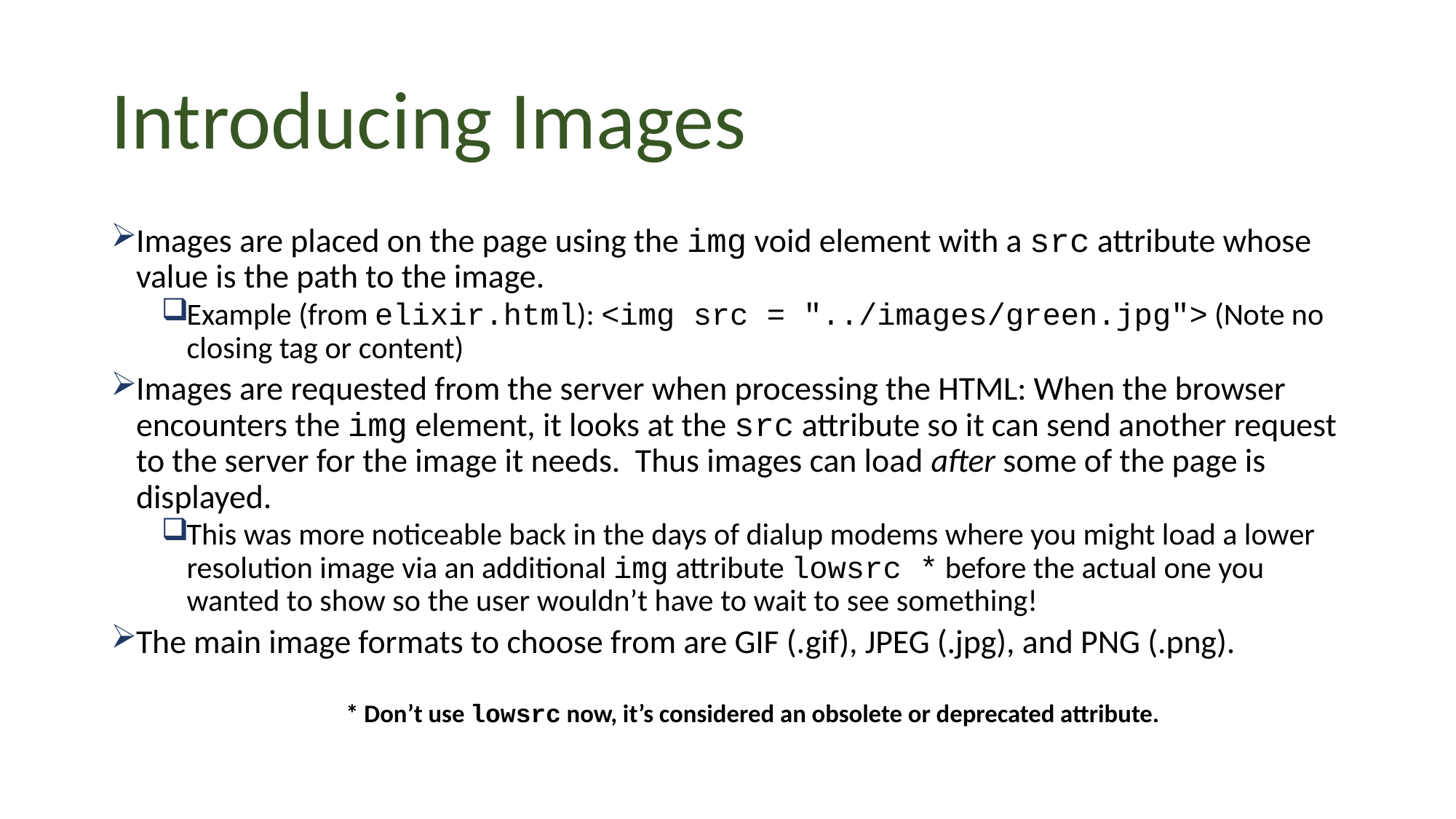

# Introducing Images
Images are placed on the page using the img void element with a src attribute whose value is the path to the image.
Example (from elixir.html): <img src = "../images/green.jpg"> (Note no closing tag or content)
Images are requested from the server when processing the HTML: When the browser encounters the img element, it looks at the src attribute so it can send another request to the server for the image it needs.  Thus images can load after some of the page is displayed.
This was more noticeable back in the days of dialup modems where you might load a lower resolution image via an additional img attribute lowsrc * before the actual one you wanted to show so the user wouldn’t have to wait to see something!
The main image formats to choose from are GIF (.gif), JPEG (.jpg), and PNG (.png).

* Don’t use lowsrc now, it’s considered an obsolete or deprecated attribute.